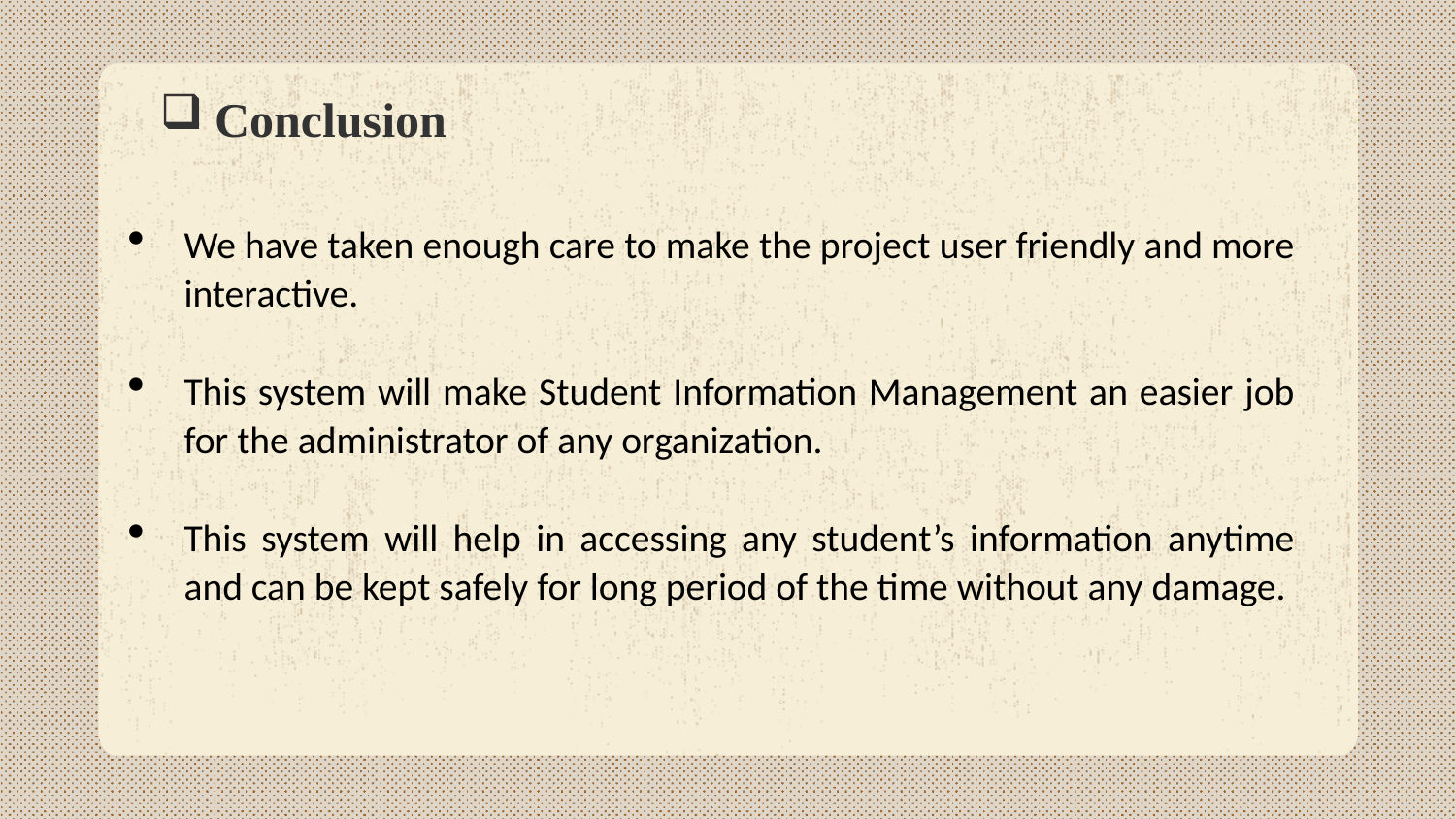

Conclusion

We have taken enough care to make the project user friendly and more interactive.

This system will make Student Information Management an easier job for the administrator of any organization.

This system will help in accessing any student’s information anytime and can be kept safely for long period of the time without any damage.